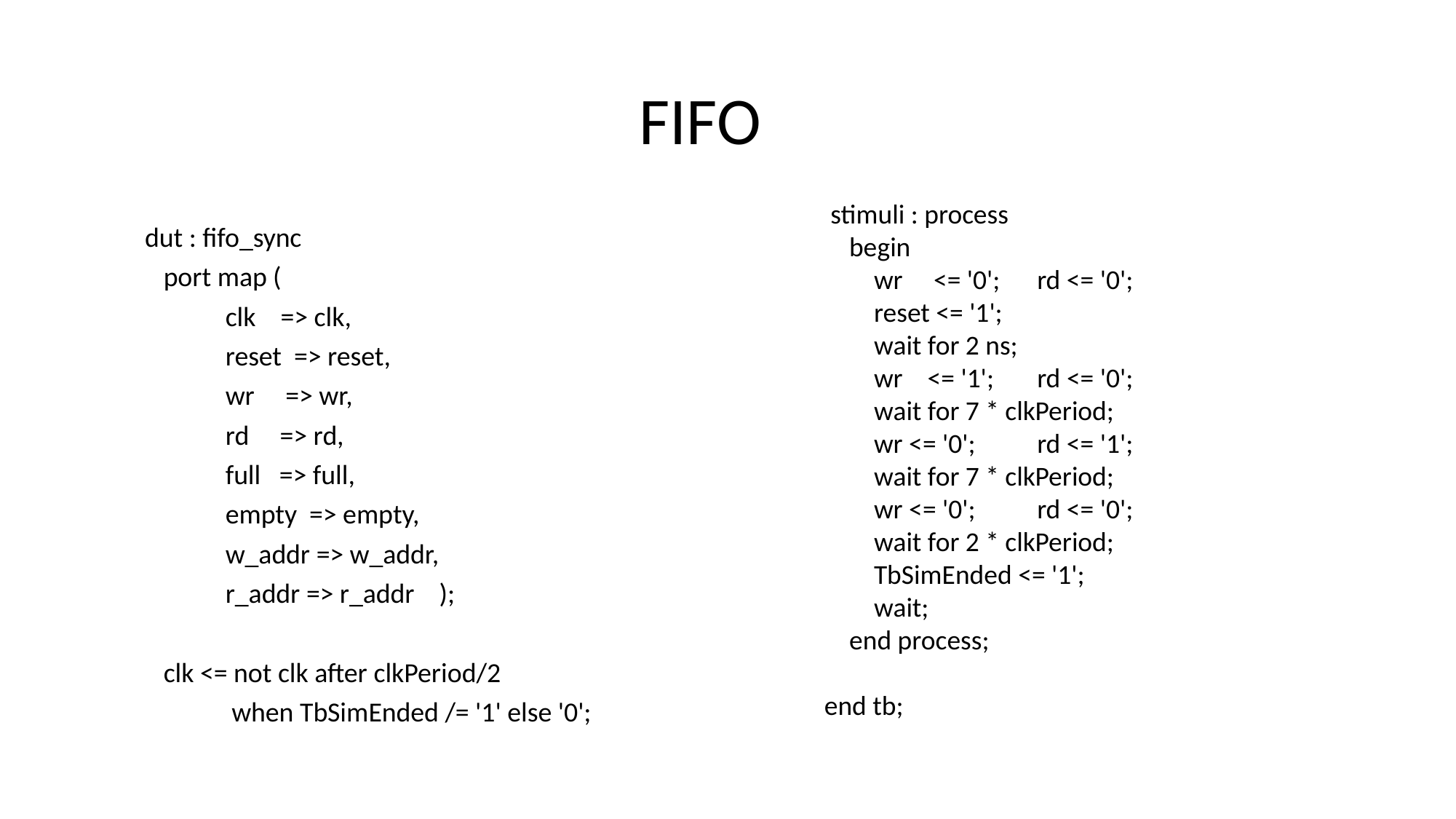

# FIFO
 stimuli : process
    begin
        wr     <= '0';      rd <= '0';
        reset <= '1';
        wait for 2 ns;
        wr    <= '1';       rd <= '0';
        wait for 7 * clkPeriod;
        wr <= '0';          rd <= '1';
        wait for 7 * clkPeriod;
        wr <= '0';          rd <= '0';
        wait for 2 * clkPeriod;
        TbSimEnded <= '1';
        wait;
    end process;

end tb;
 dut : fifo_sync
    port map (
              clk    => clk,
              reset  => reset,
              wr     => wr,
              rd     => rd,
              full   => full,
              empty  => empty,
              w_addr => w_addr,
              r_addr => r_addr    );

    clk <= not clk after clkPeriod/2
               when TbSimEnded /= '1' else '0';